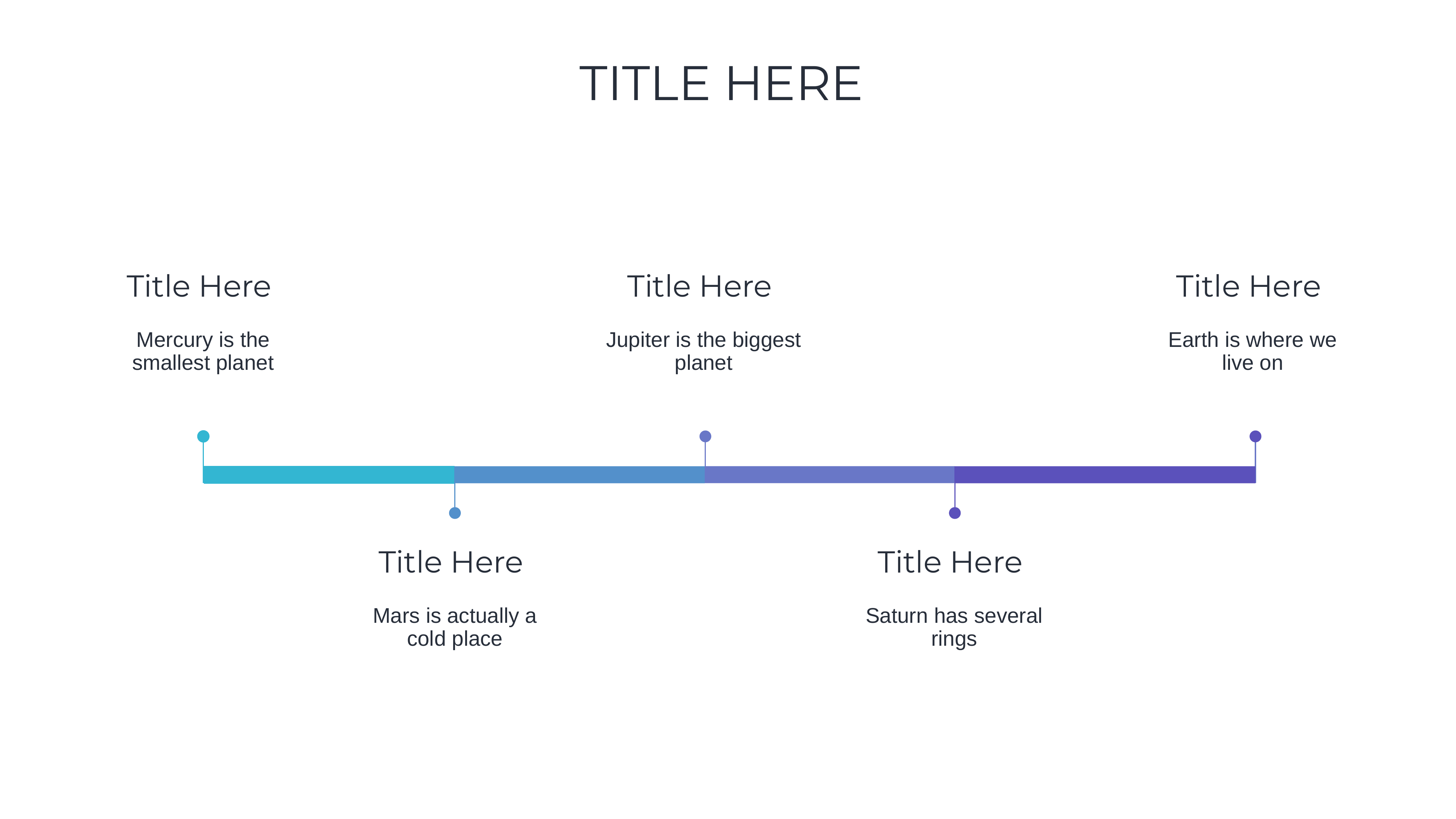

# TITLE HERE
Title Here
Title Here
Title Here
Mercury is the smallest planet
Jupiter is the biggest planet
Earth is where we live on

Title Here
Title Here
Mars is actually a cold place

Saturn has several rings